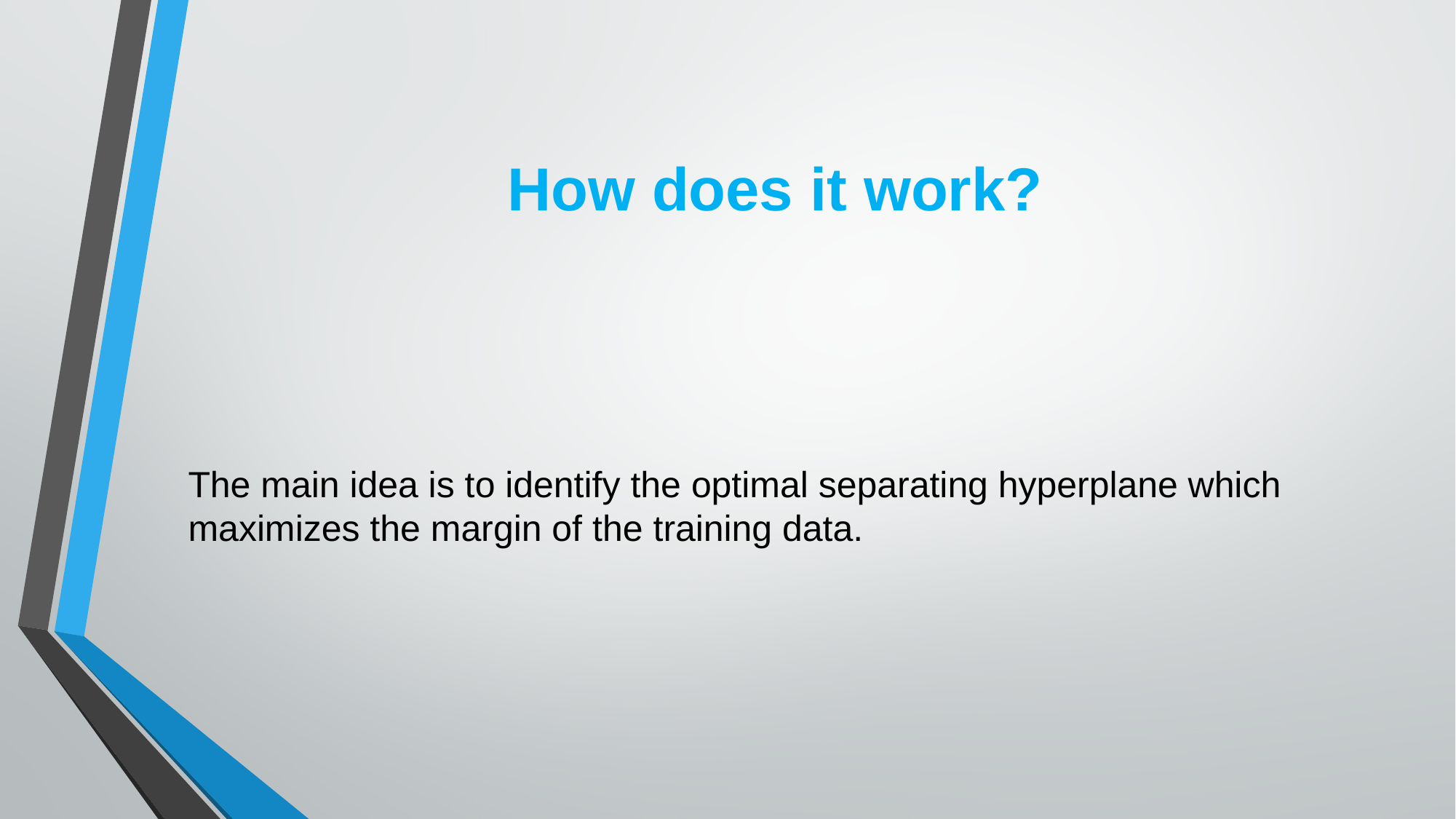

# How does it work?
The main idea is to identify the optimal separating hyperplane which maximizes the margin of the training data.